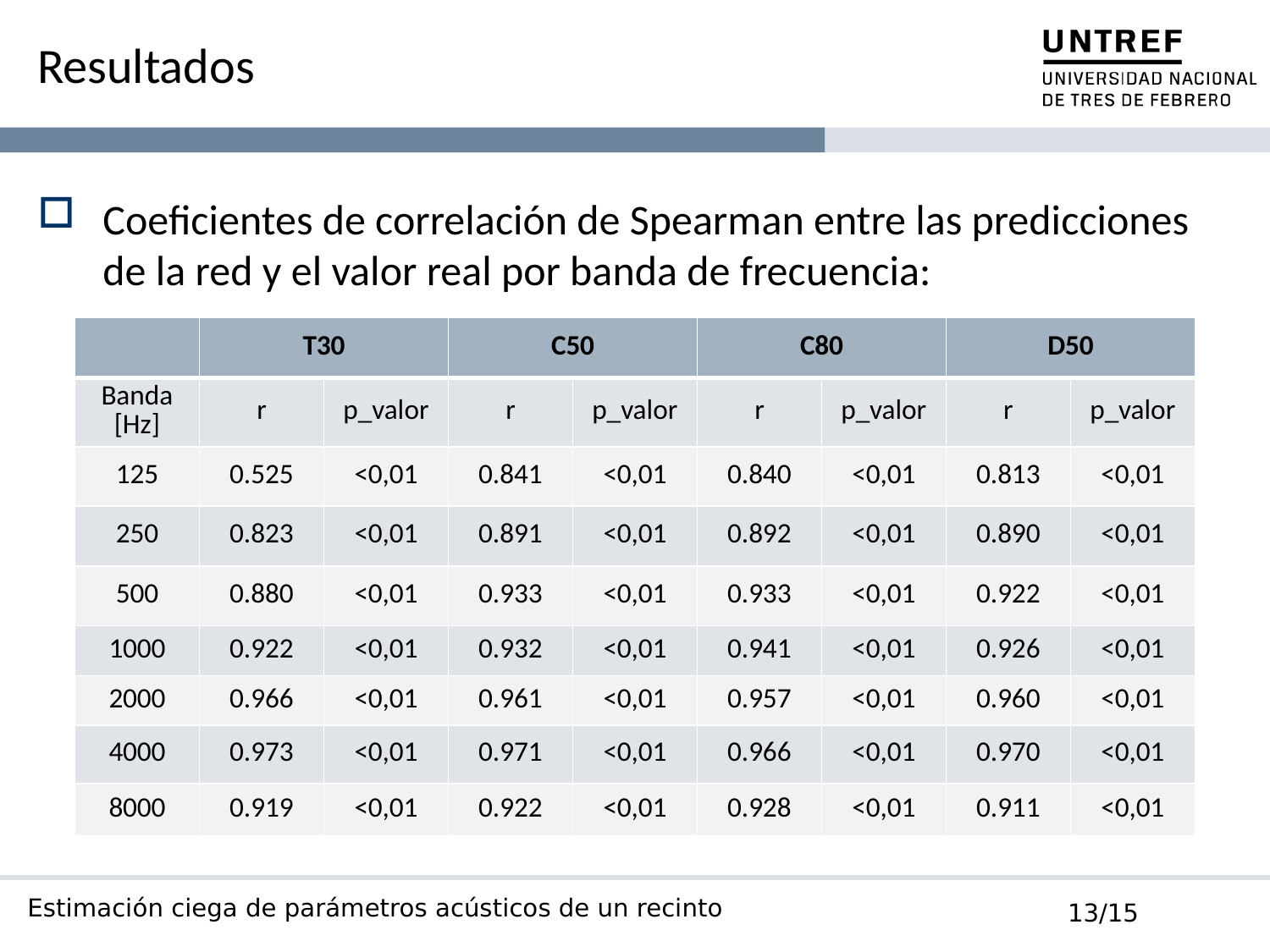

# Resultados
Coeficientes de correlación de Spearman entre las predicciones de la red y el valor real por banda de frecuencia:
|  | T30 |  | C50 |  | C80 |  | D50 |  |
| --- | --- | --- | --- | --- | --- | --- | --- | --- |
| Banda [Hz] | r | p\_valor | r | p\_valor | r | p\_valor | r | p\_valor |
| 125 | 0.525 | <0,01 | 0.841 | <0,01 | 0.840 | <0,01 | 0.813 | <0,01 |
| 250 | 0.823 | <0,01 | 0.891 | <0,01 | 0.892 | <0,01 | 0.890 | <0,01 |
| 500 | 0.880 | <0,01 | 0.933 | <0,01 | 0.933 | <0,01 | 0.922 | <0,01 |
| 1000 | 0.922 | <0,01 | 0.932 | <0,01 | 0.941 | <0,01 | 0.926 | <0,01 |
| 2000 | 0.966 | <0,01 | 0.961 | <0,01 | 0.957 | <0,01 | 0.960 | <0,01 |
| 4000 | 0.973 | <0,01 | 0.971 | <0,01 | 0.966 | <0,01 | 0.970 | <0,01 |
| 8000 | 0.919 | <0,01 | 0.922 | <0,01 | 0.928 | <0,01 | 0.911 | <0,01 |

Estimación ciega de parámetros acústicos de un recinto
13/15